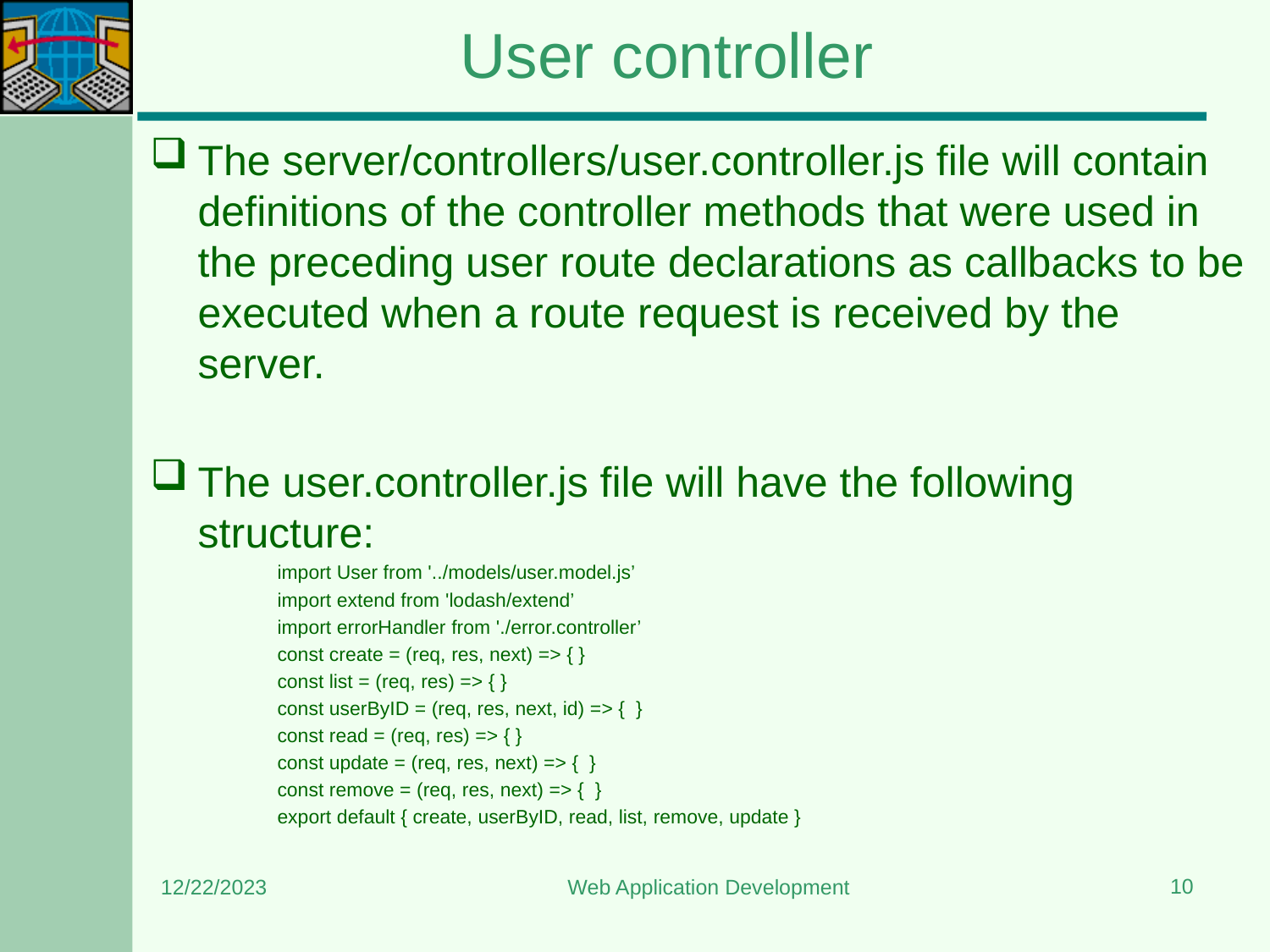

# User controller
The server/controllers/user.controller.js file will contain definitions of the controller methods that were used in the preceding user route declarations as callbacks to be executed when a route request is received by the server.

The user.controller.js file will have the following structure:
	import User from '../models/user.model.js’
	import extend from 'lodash/extend’
	import errorHandler from './error.controller’
	const create = (req, res, next) => { }
	const list = (req, res) => { }
	const userByID = (req, res, next, id) => {  }
	const read = (req, res) => { }
	const update = (req, res, next) => {  }
	const remove = (req, res, next) => {  }
	export default { create, userByID, read, list, remove, update }
10
12/22/2023
Web Application Development